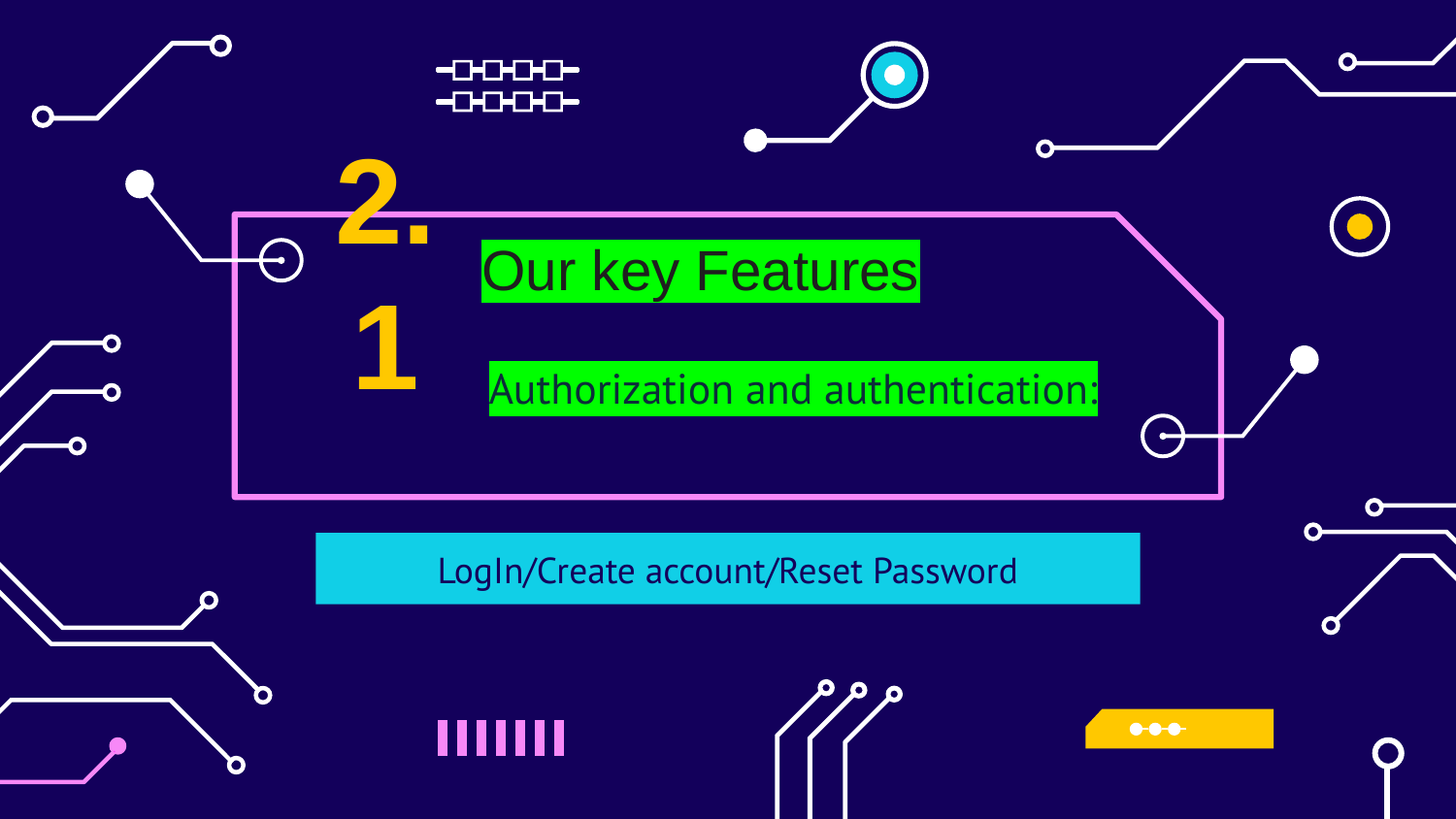

# Our key Features

2.1

Authorization and authentication:
LogIn/Create account/Reset Password